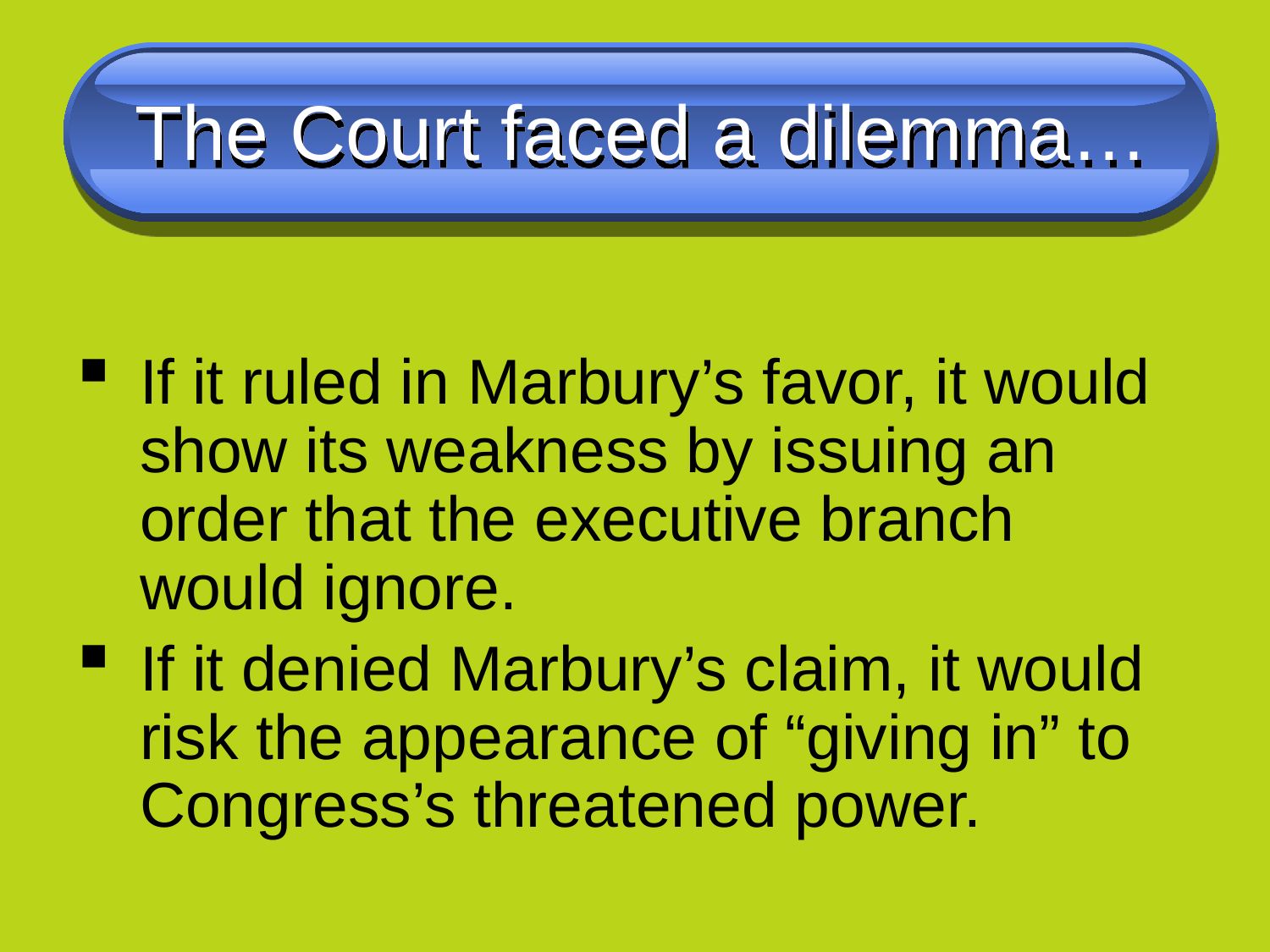

# The Court faced a dilemma…

If it ruled in Marbury’s favor, it would show its weakness by issuing an order that the executive branch would ignore.
If it denied Marbury’s claim, it would risk the appearance of “giving in” to Congress’s threatened power.